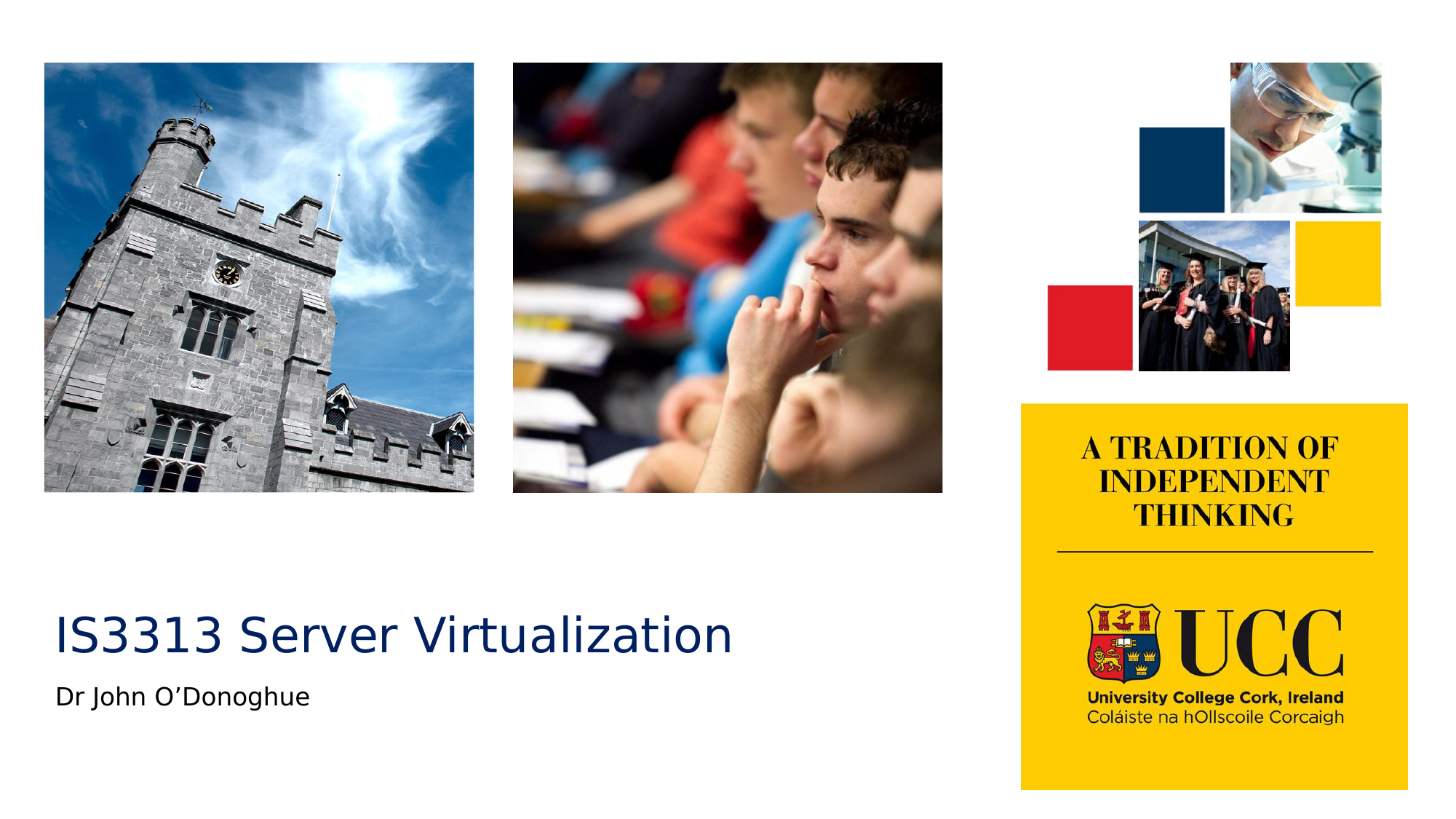

# IS3313 Server Virtualization
Dr John O’Donoghue